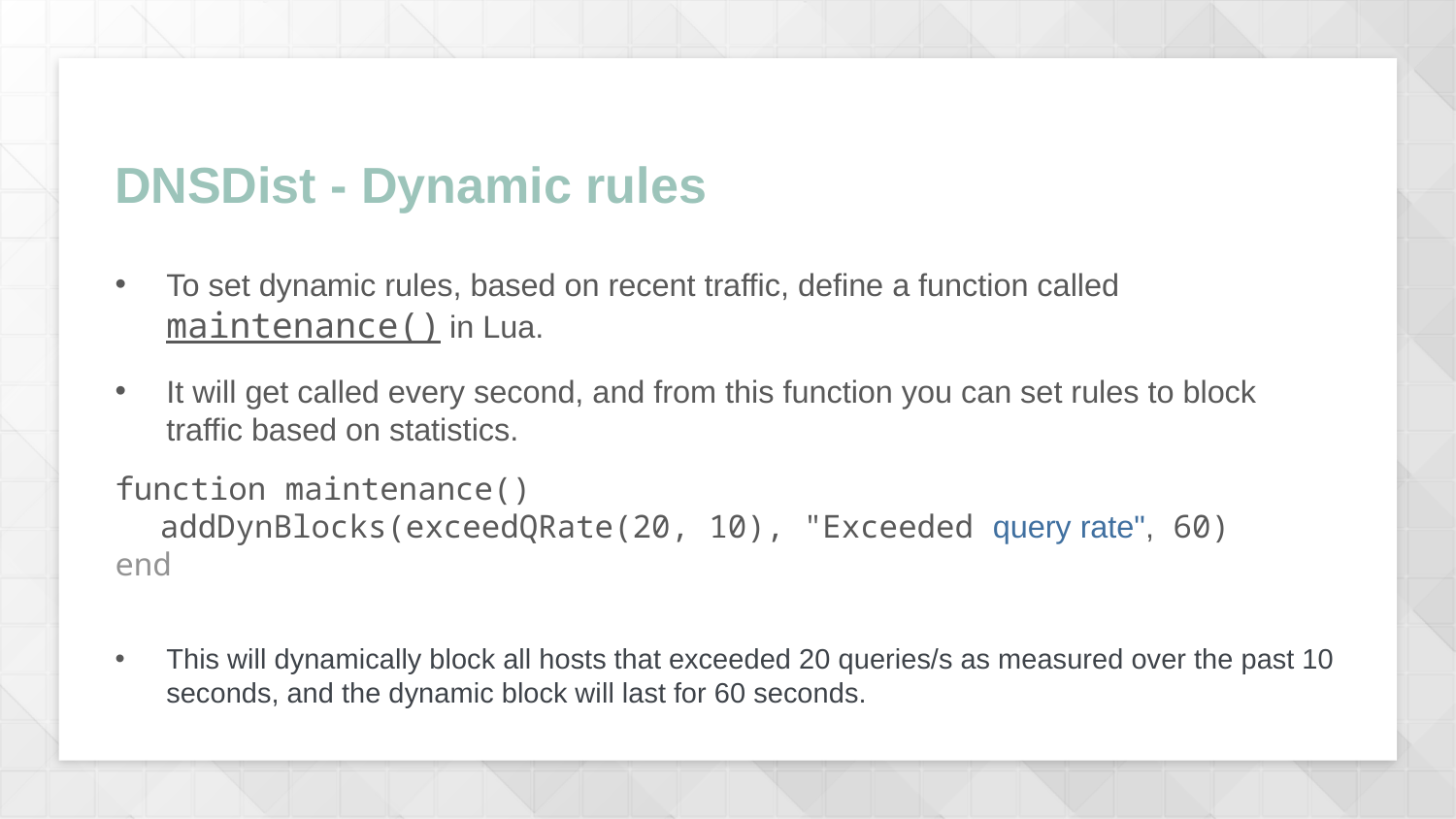

DNSDist - Dynamic rules
# To set dynamic rules, based on recent traffic, define a function called maintenance() in Lua.
It will get called every second, and from this function you can set rules to block traffic based on statistics.
function maintenance()
    addDynBlocks(exceedQRate(20, 10), "Exceeded query rate", 60)
end
This will dynamically block all hosts that exceeded 20 queries/s as measured over the past 10 seconds, and the dynamic block will last for 60 seconds.